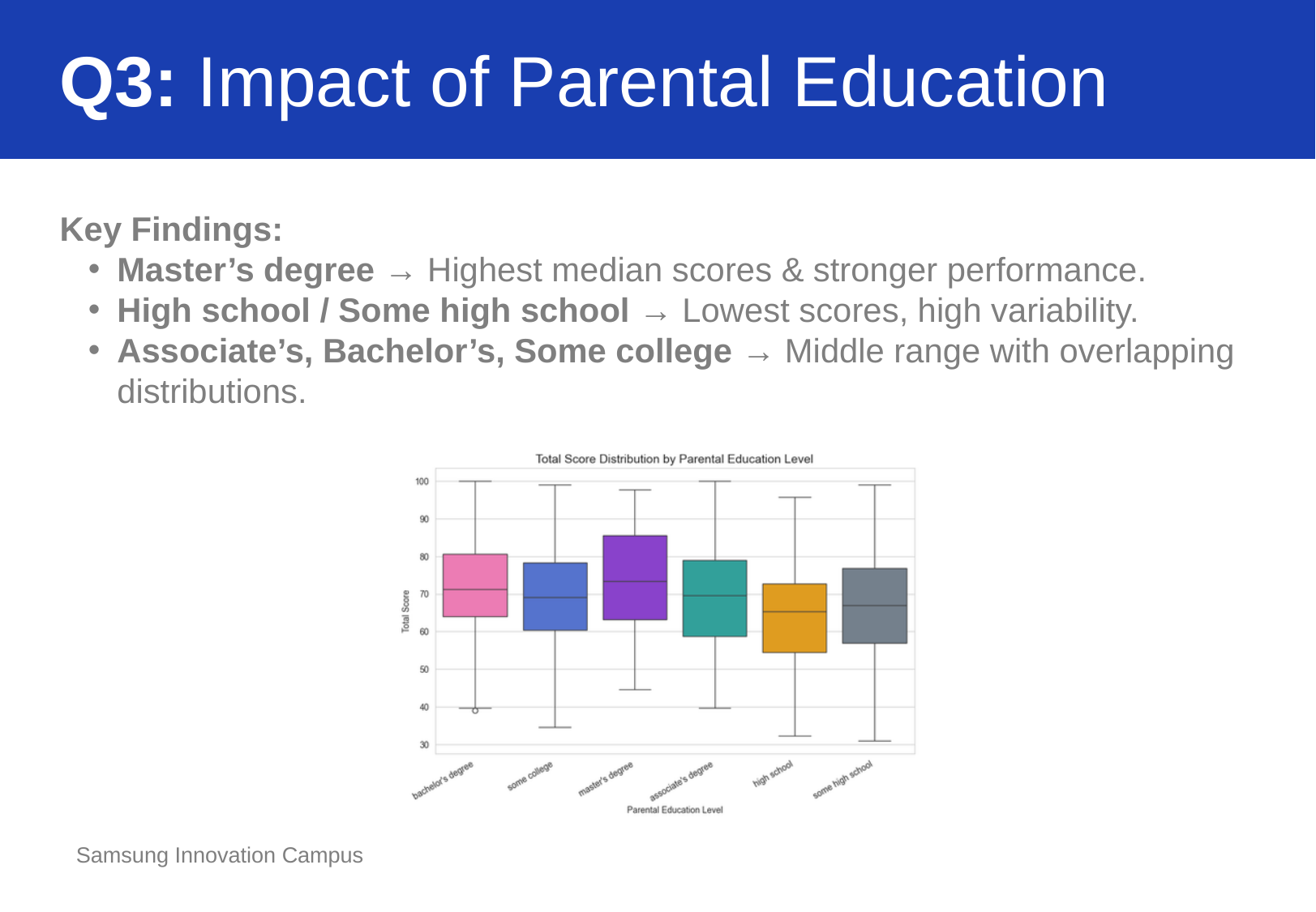

Q3: Impact of Parental Education
Key Findings:
Master’s degree → Highest median scores & stronger performance.
High school / Some high school → Lowest scores, high variability.
Associate’s, Bachelor’s, Some college → Middle range with overlapping distributions.

Samsung Innovation Campus